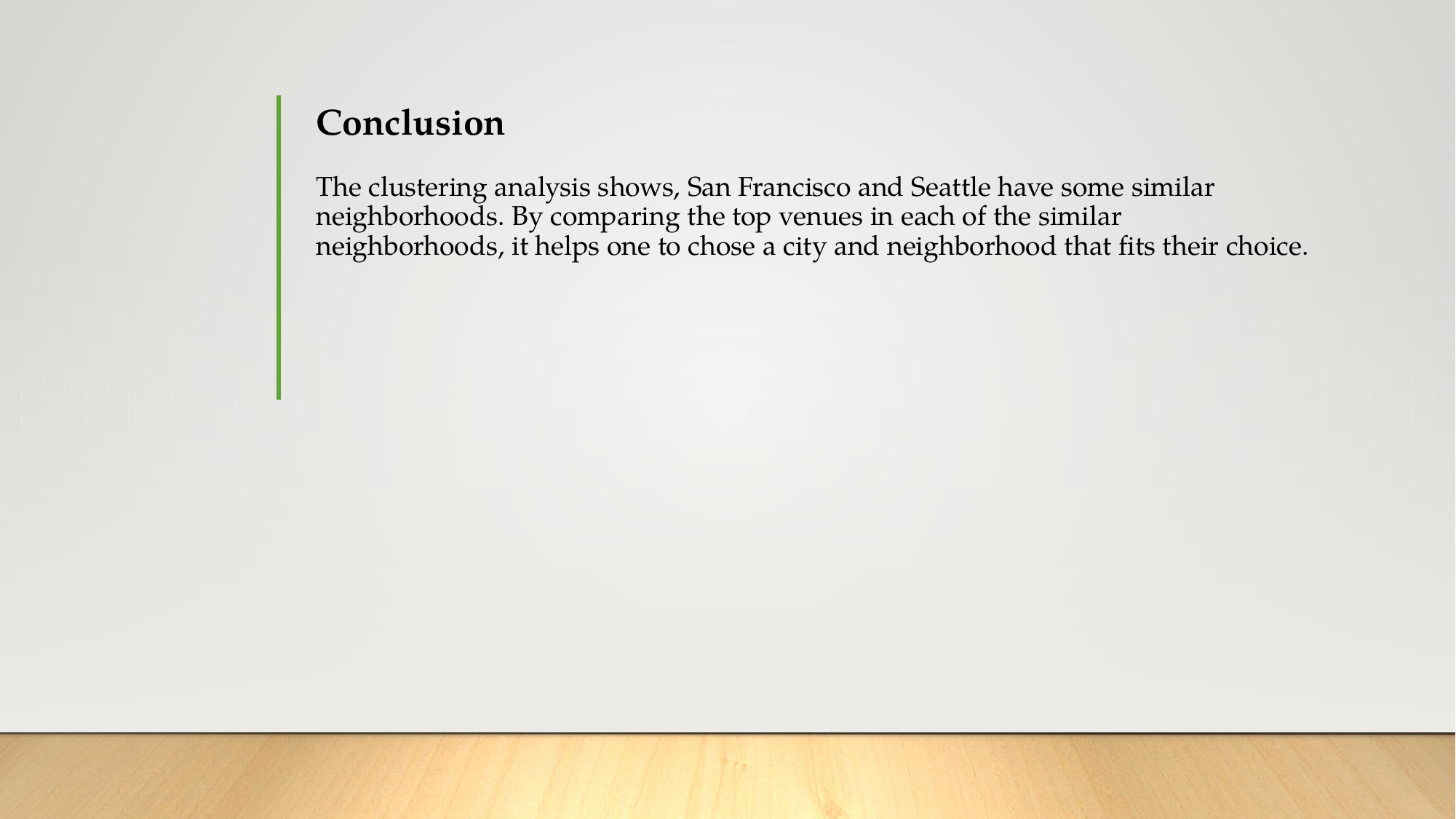

# Conclusion   The clustering analysis shows, San Francisco and Seattle have some similar neighborhoods. By comparing the top venues in each of the similar neighborhoods, it helps one to chose a city and neighborhood that fits their choice.